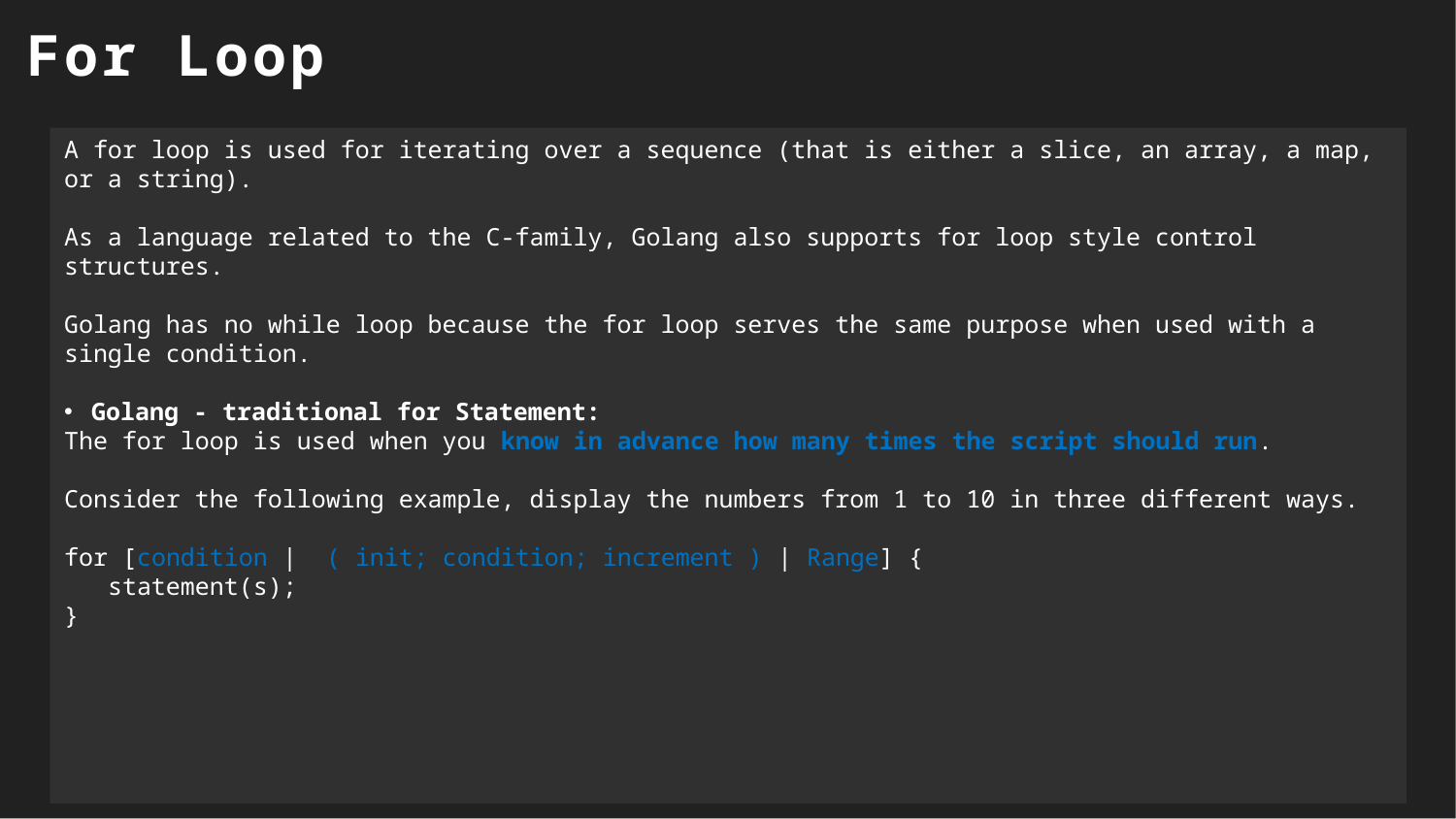

For Loop
A for loop is used for iterating over a sequence (that is either a slice, an array, a map, or a string).

As a language related to the C-family, Golang also supports for loop style control structures.

Golang has no while loop because the for loop serves the same purpose when used with a single condition.

Golang - traditional for Statement:
The for loop is used when you know in advance how many times the script should run.

Consider the following example, display the numbers from 1 to 10 in three different ways.

for [condition |  ( init; condition; increment ) | Range] {
   statement(s);
}